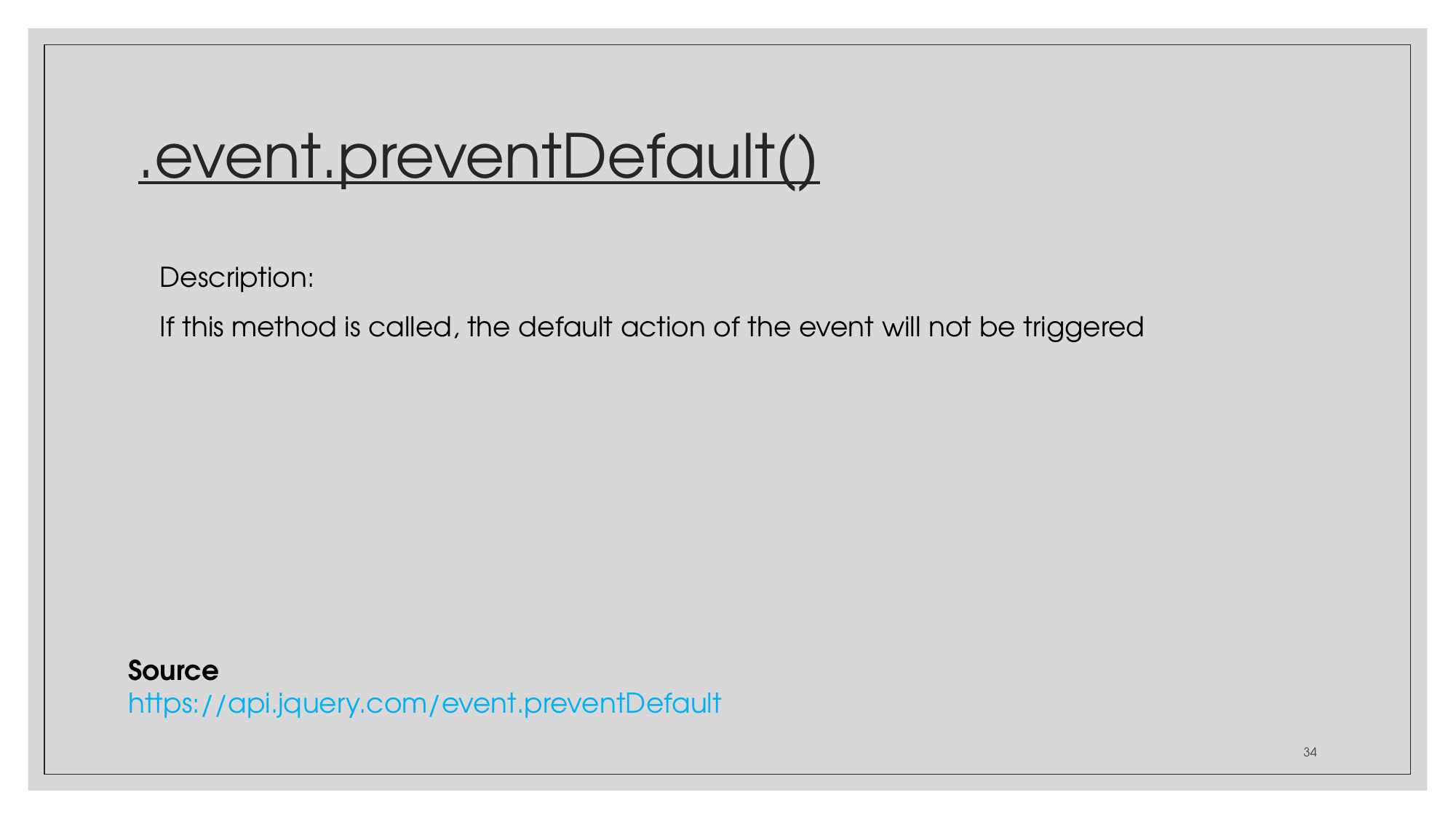

# .event.preventDefault()
Description:
If this method is called, the default action of the event will not be triggered
Source
https://api.jquery.com/event.preventDefault
34